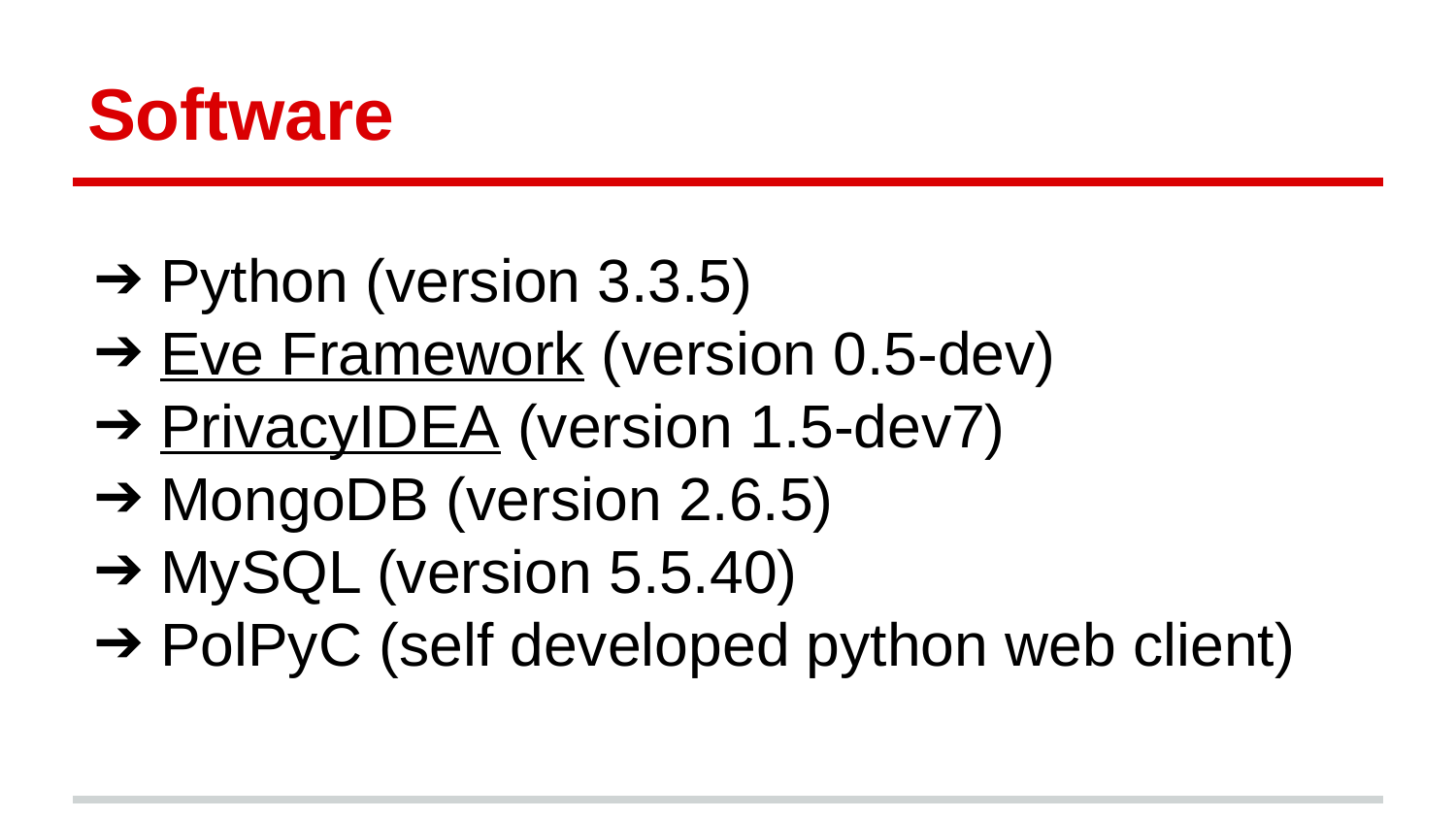

# Software
Python (version 3.3.5)
Eve Framework (version 0.5-dev)
PrivacyIDEA (version 1.5-dev7)
MongoDB (version 2.6.5)
MySQL (version 5.5.40)
PolPyC (self developed python web client)